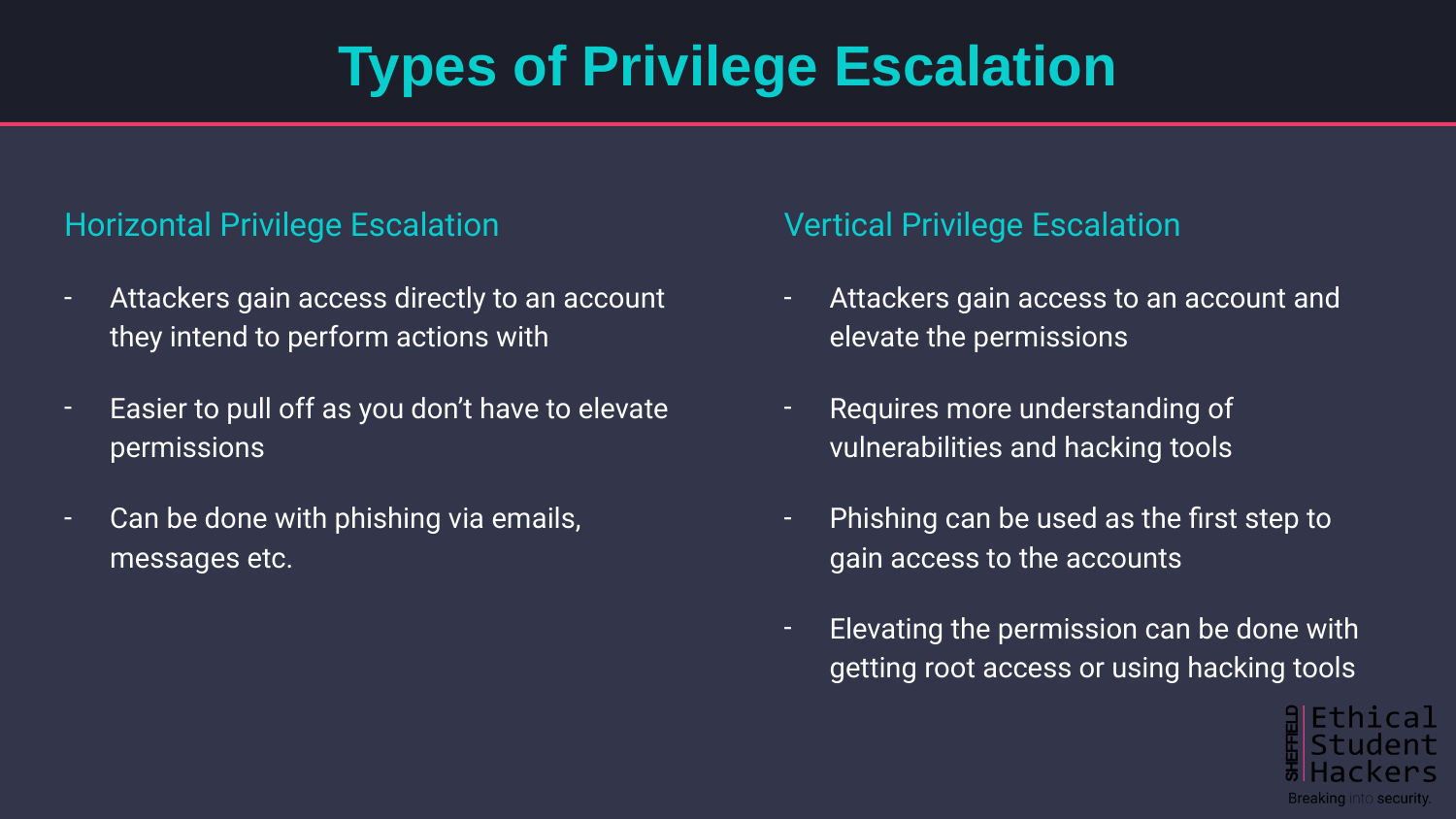

# Types of Privilege Escalation
Horizontal Privilege Escalation
Attackers gain access directly to an account they intend to perform actions with
Easier to pull off as you don’t have to elevate permissions
Can be done with phishing via emails, messages etc.
Vertical Privilege Escalation
Attackers gain access to an account and elevate the permissions
Requires more understanding of vulnerabilities and hacking tools
Phishing can be used as the first step to gain access to the accounts
Elevating the permission can be done with getting root access or using hacking tools